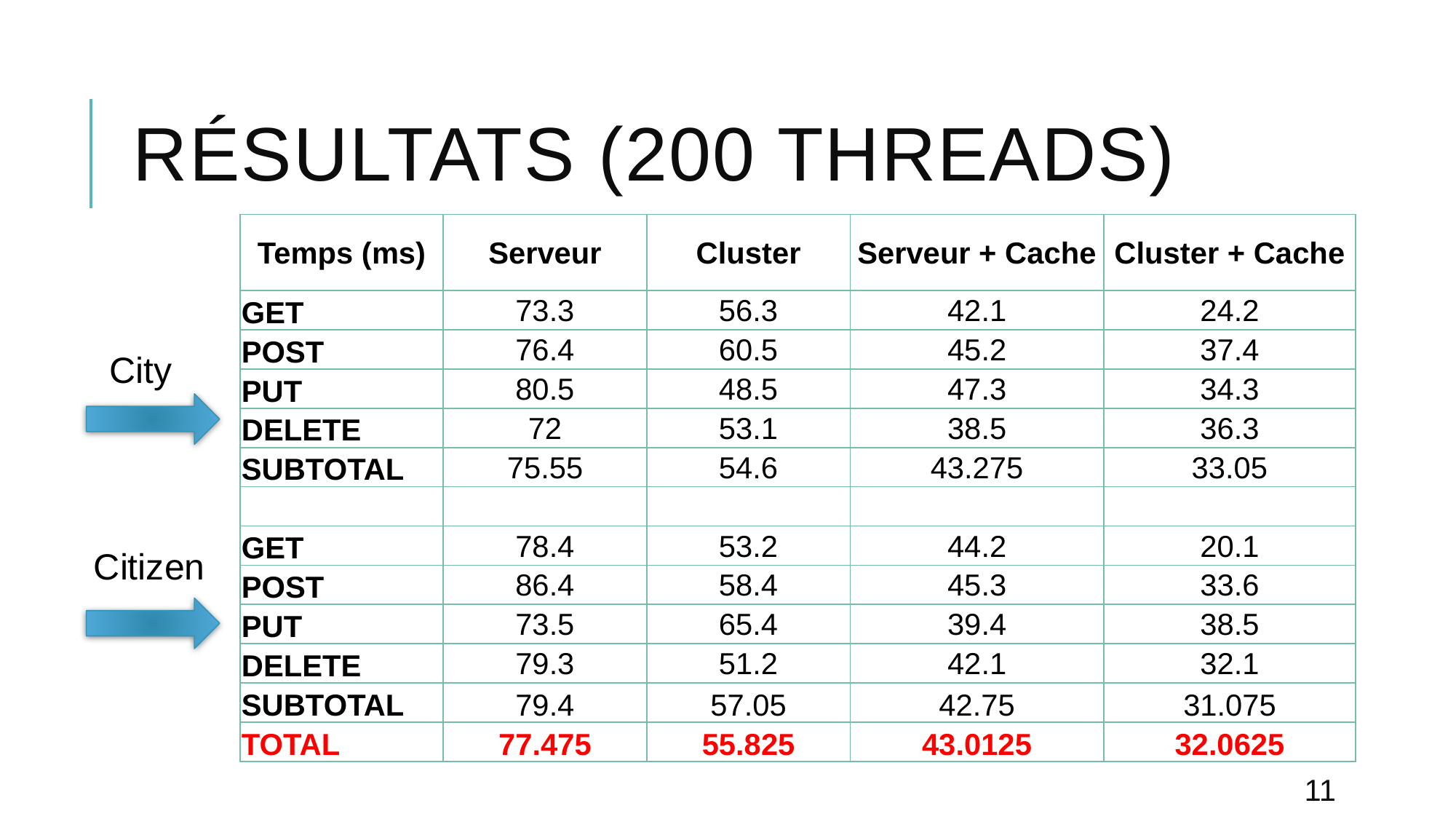

# Résultats (200 threads)
| Temps (ms) | Serveur | Cluster | Serveur + Cache | Cluster + Cache |
| --- | --- | --- | --- | --- |
| GET | 73.3 | 56.3 | 42.1 | 24.2 |
| POST | 76.4 | 60.5 | 45.2 | 37.4 |
| PUT | 80.5 | 48.5 | 47.3 | 34.3 |
| DELETE | 72 | 53.1 | 38.5 | 36.3 |
| SUBTOTAL | 75.55 | 54.6 | 43.275 | 33.05 |
|  |  |  |  |  |
| GET | 78.4 | 53.2 | 44.2 | 20.1 |
| POST | 86.4 | 58.4 | 45.3 | 33.6 |
| PUT | 73.5 | 65.4 | 39.4 | 38.5 |
| DELETE | 79.3 | 51.2 | 42.1 | 32.1 |
| SUBTOTAL | 79.4 | 57.05 | 42.75 | 31.075 |
| TOTAL | 77.475 | 55.825 | 43.0125 | 32.0625 |
City

Citizen

11